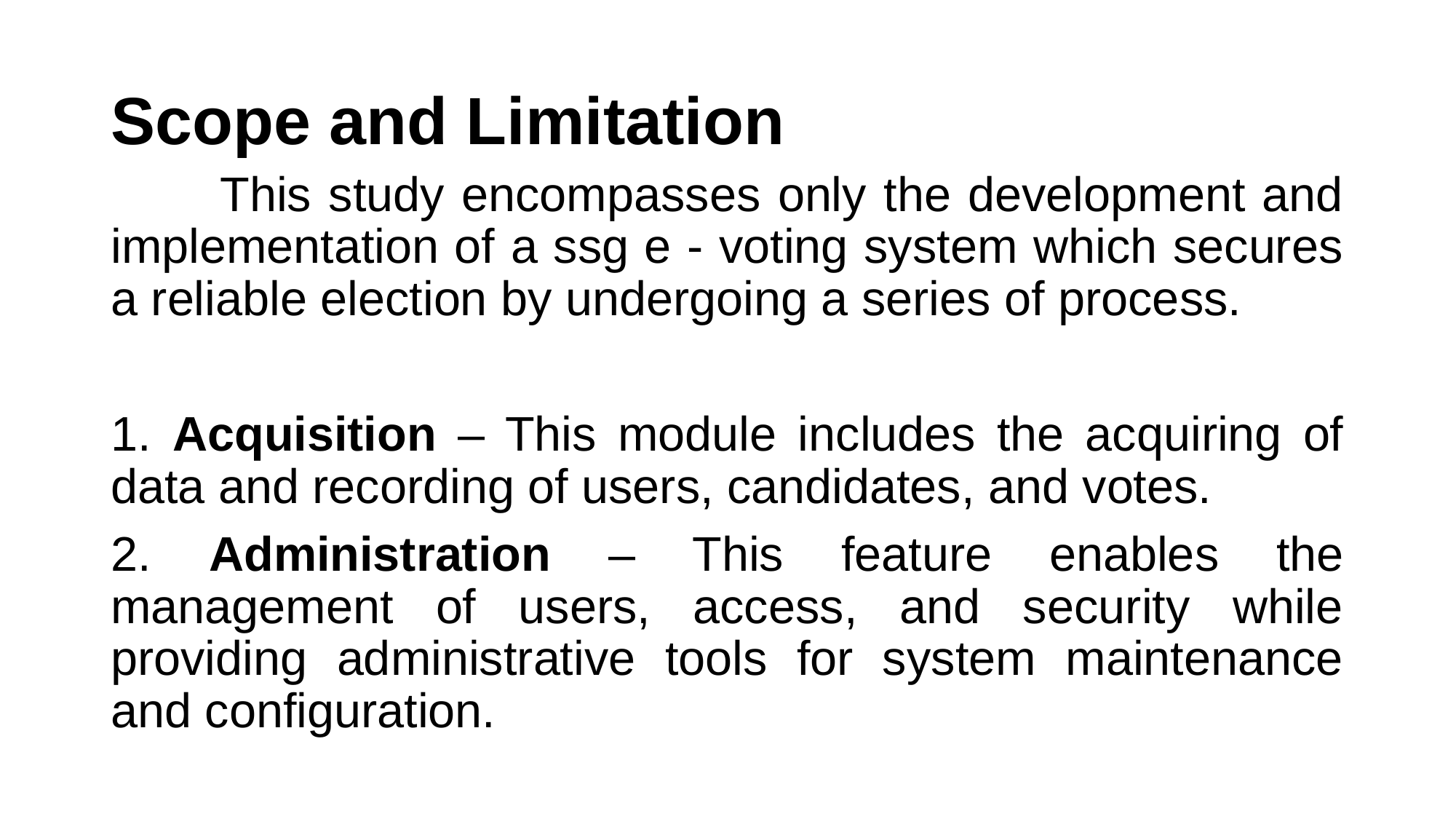

# Scope and Limitation
	This study encompasses only the development and implementation of a ssg e - voting system which secures a reliable election by undergoing a series of process.

1. Acquisition – This module includes the acquiring of data and recording of users, candidates, and votes.
2. Administration – This feature enables the management of users, access, and security while providing administrative tools for system maintenance and configuration.